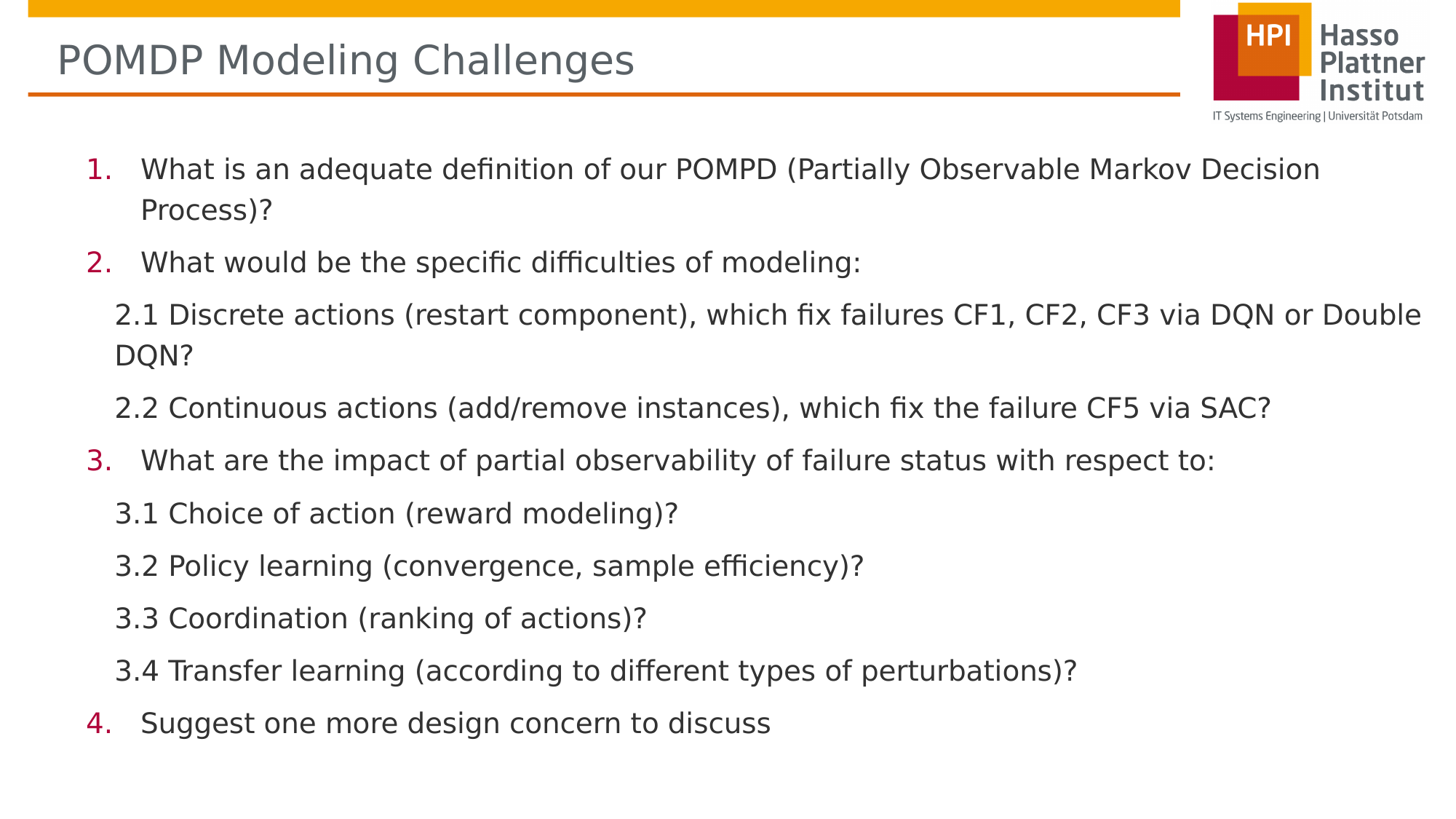

# POMDP Modeling Challenges
What is an adequate definition of our POMPD (Partially Observable Markov Decision Process)?
What would be the specific difficulties of modeling:
2.1 Discrete actions (restart component), which fix failures CF1, CF2, CF3 via DQN or Double DQN?
2.2 Continuous actions (add/remove instances), which fix the failure CF5 via SAC?
What are the impact of partial observability of failure status with respect to:
3.1 Choice of action (reward modeling)?
3.2 Policy learning (convergence, sample efficiency)?
3.3 Coordination (ranking of actions)?
3.4 Transfer learning (according to different types of perturbations)?
Suggest one more design concern to discuss